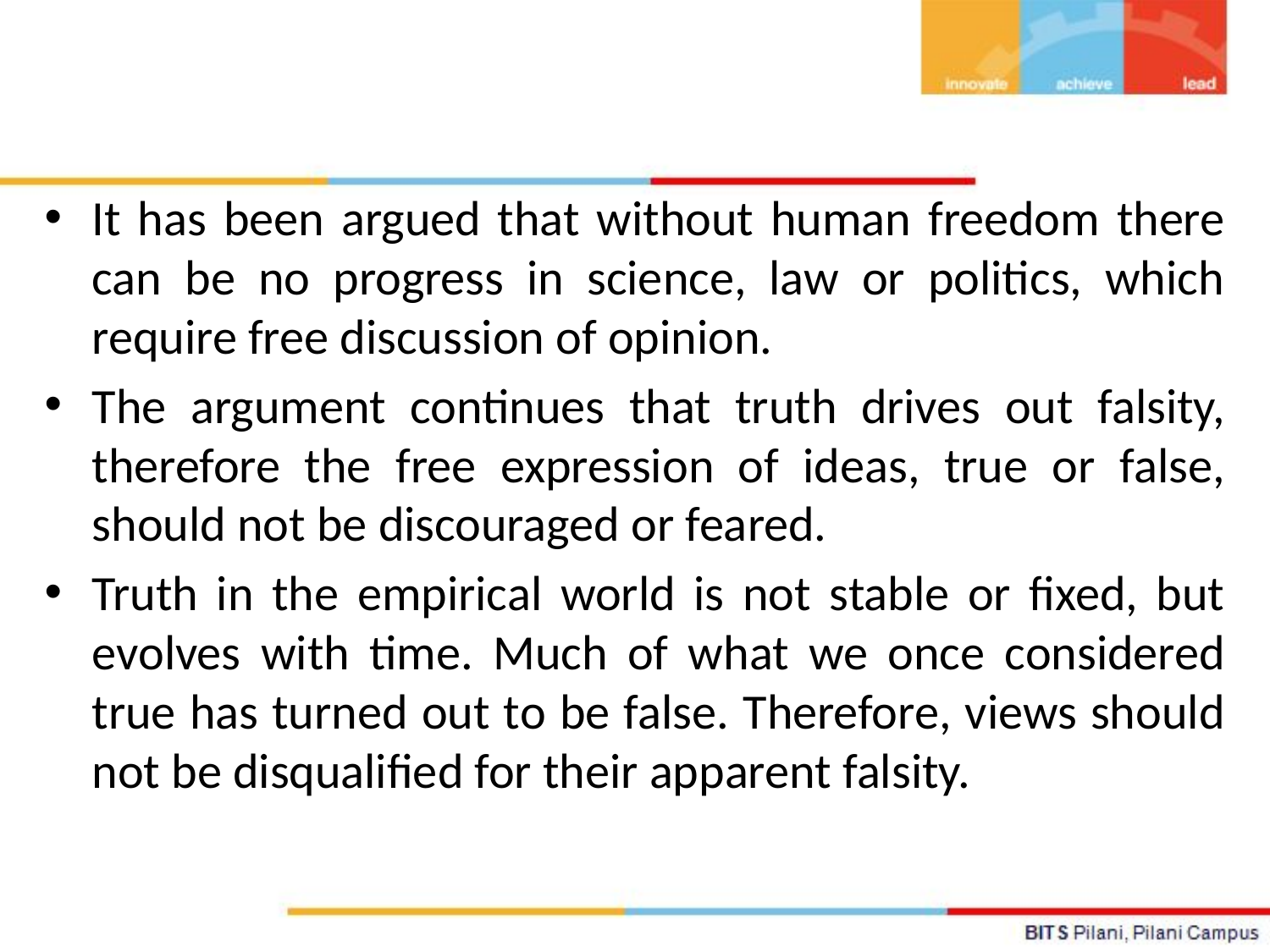

It has been argued that without human freedom there can be no progress in science, law or politics, which require free discussion of opinion.
The argument continues that truth drives out falsity, therefore the free expression of ideas, true or false, should not be discouraged or feared.
Truth in the empirical world is not stable or fixed, but evolves with time. Much of what we once considered true has turned out to be false. Therefore, views should not be disqualified for their apparent falsity.